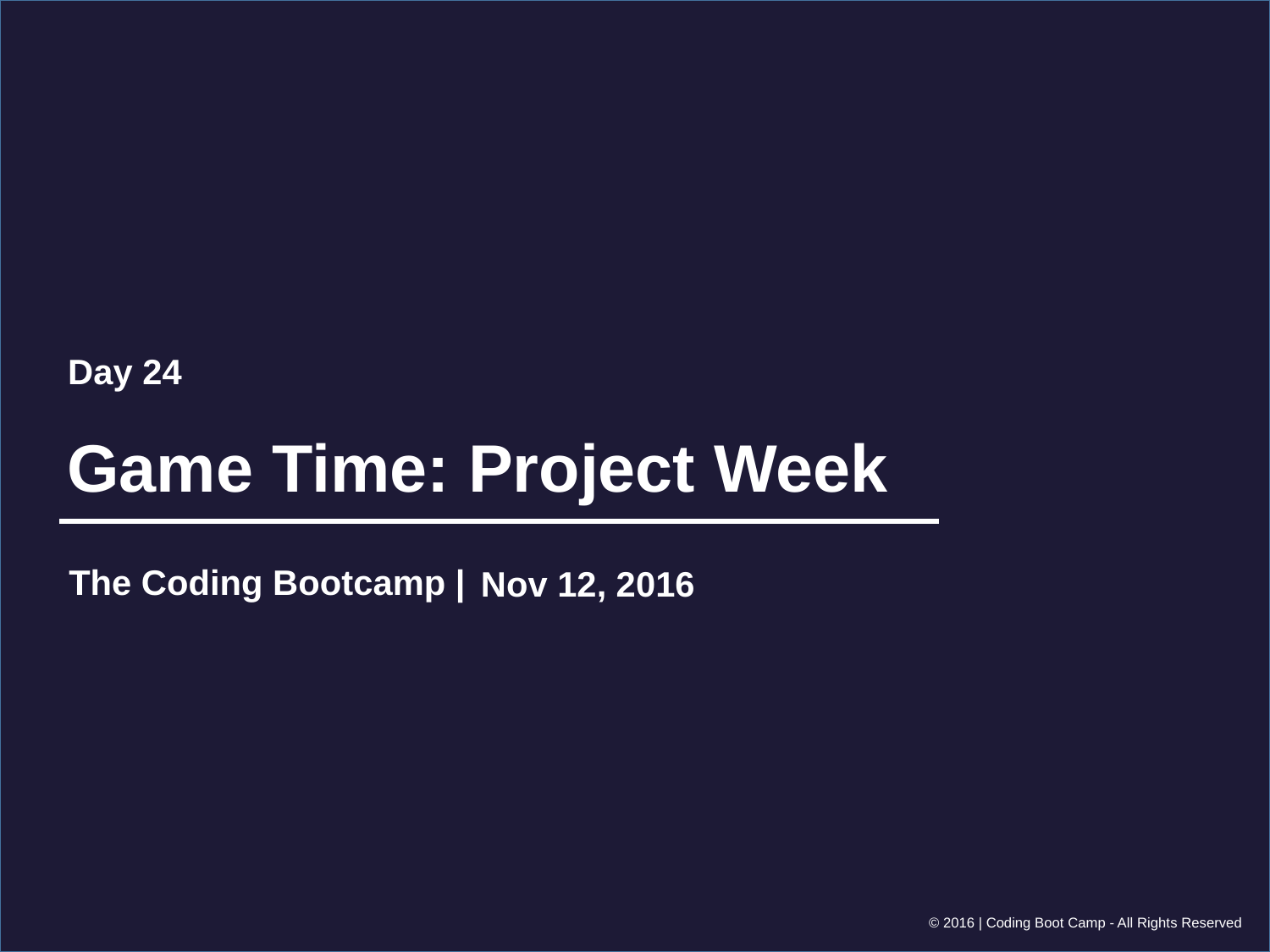

Day 24
# Game Time: Project Week
Nov 12, 2016